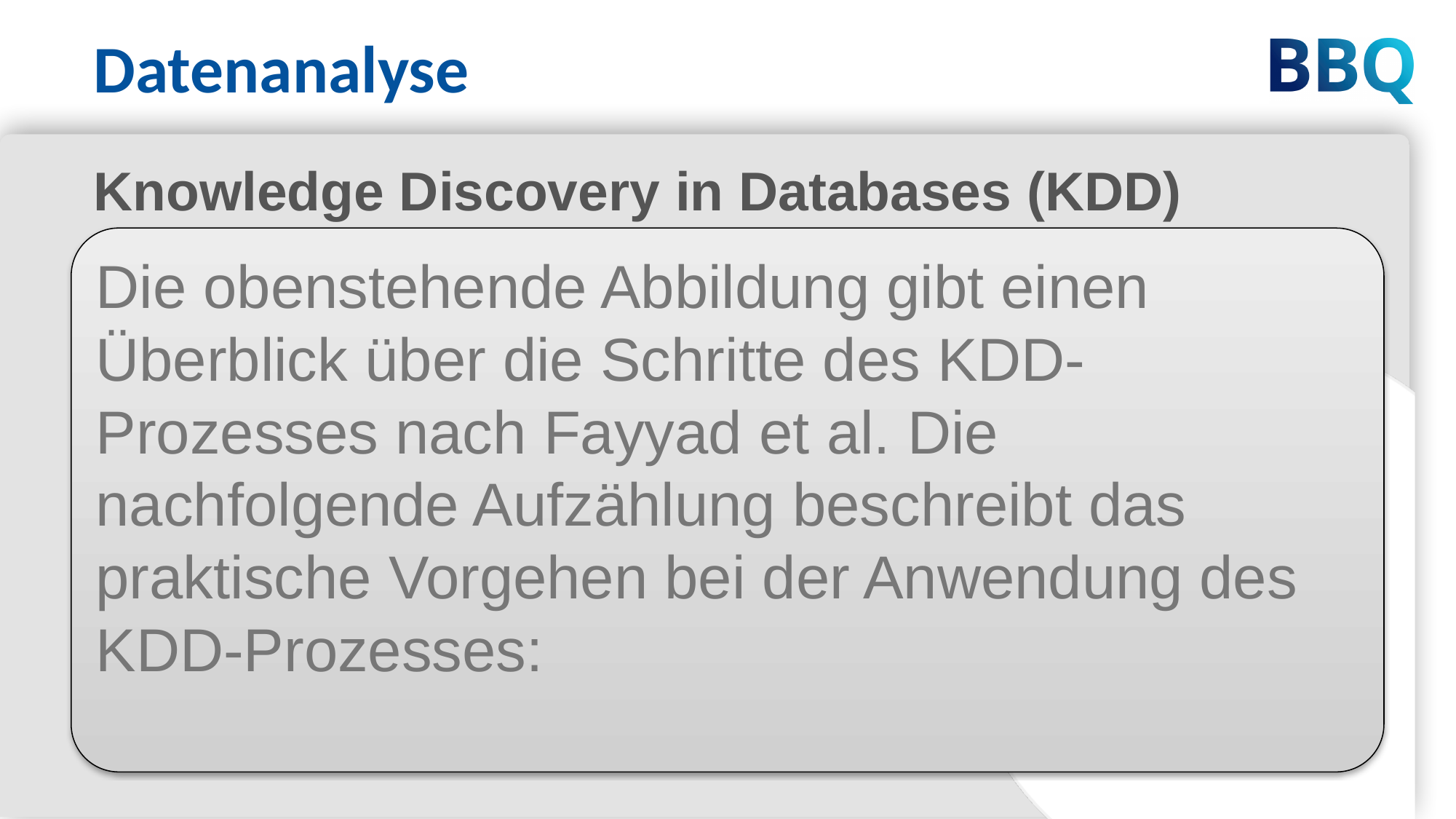

Datenanalyse
Knowledge Discovery in Databases (KDD)
Die obenstehende Abbildung gibt einen Überblick über die Schritte des KDD-Prozesses nach Fayyad et al. Die nachfolgende Aufzählung beschreibt das praktische Vorgehen bei der Anwendung des KDD-Prozesses:

11